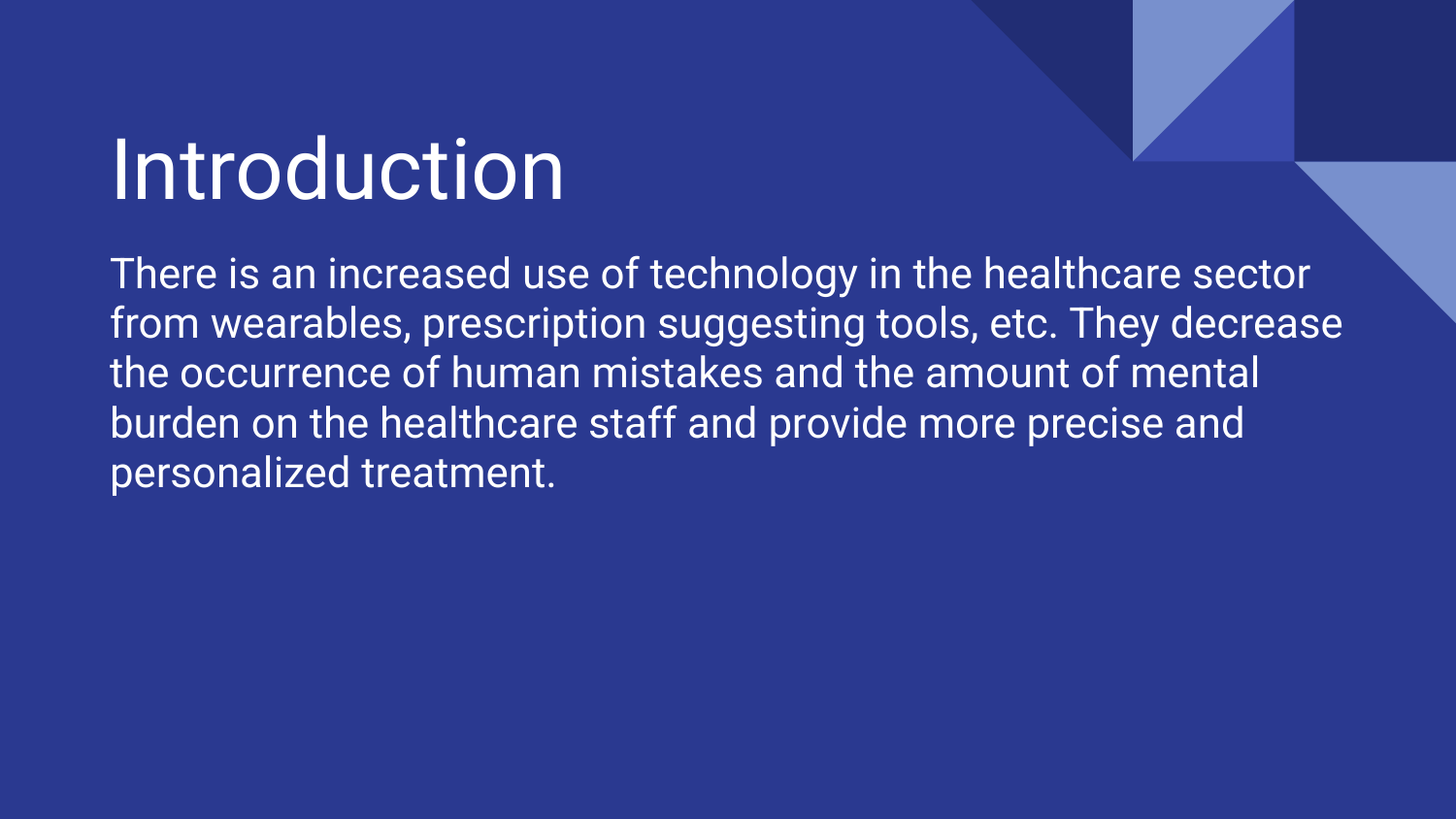

# Introduction
There is an increased use of technology in the healthcare sector from wearables, prescription suggesting tools, etc. They decrease the occurrence of human mistakes and the amount of mental burden on the healthcare staff and provide more precise and personalized treatment.